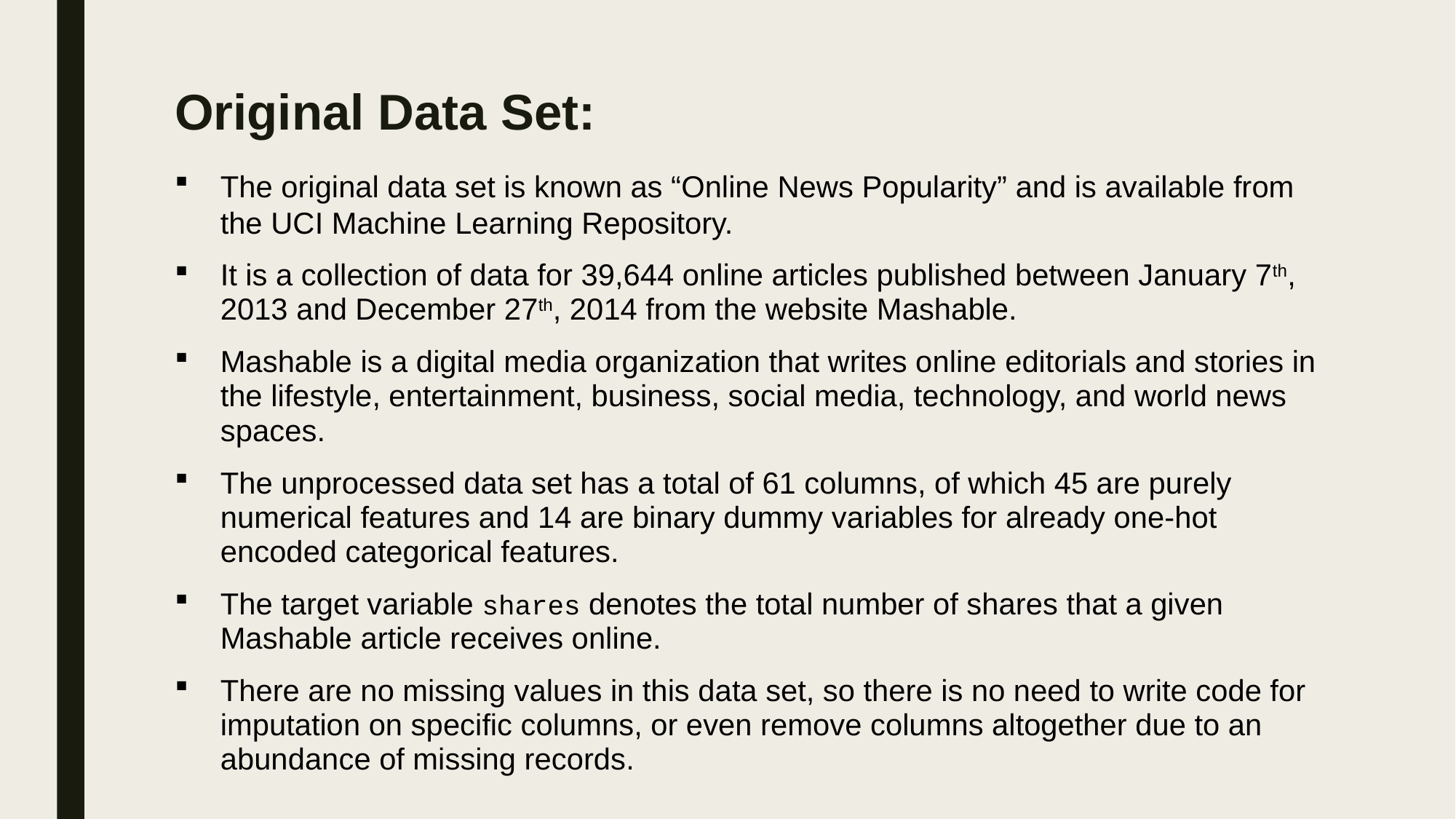

# Original Data Set:
The original data set is known as “Online News Popularity” and is available from the UCI Machine Learning Repository.
It is a collection of data for 39,644 online articles published between January 7th, 2013 and December 27th, 2014 from the website Mashable.
Mashable is a digital media organization that writes online editorials and stories in the lifestyle, entertainment, business, social media, technology, and world news spaces.
The unprocessed data set has a total of 61 columns, of which 45 are purely numerical features and 14 are binary dummy variables for already one-hot encoded categorical features.
The target variable shares denotes the total number of shares that a given Mashable article receives online.
There are no missing values in this data set, so there is no need to write code for imputation on specific columns, or even remove columns altogether due to an abundance of missing records.